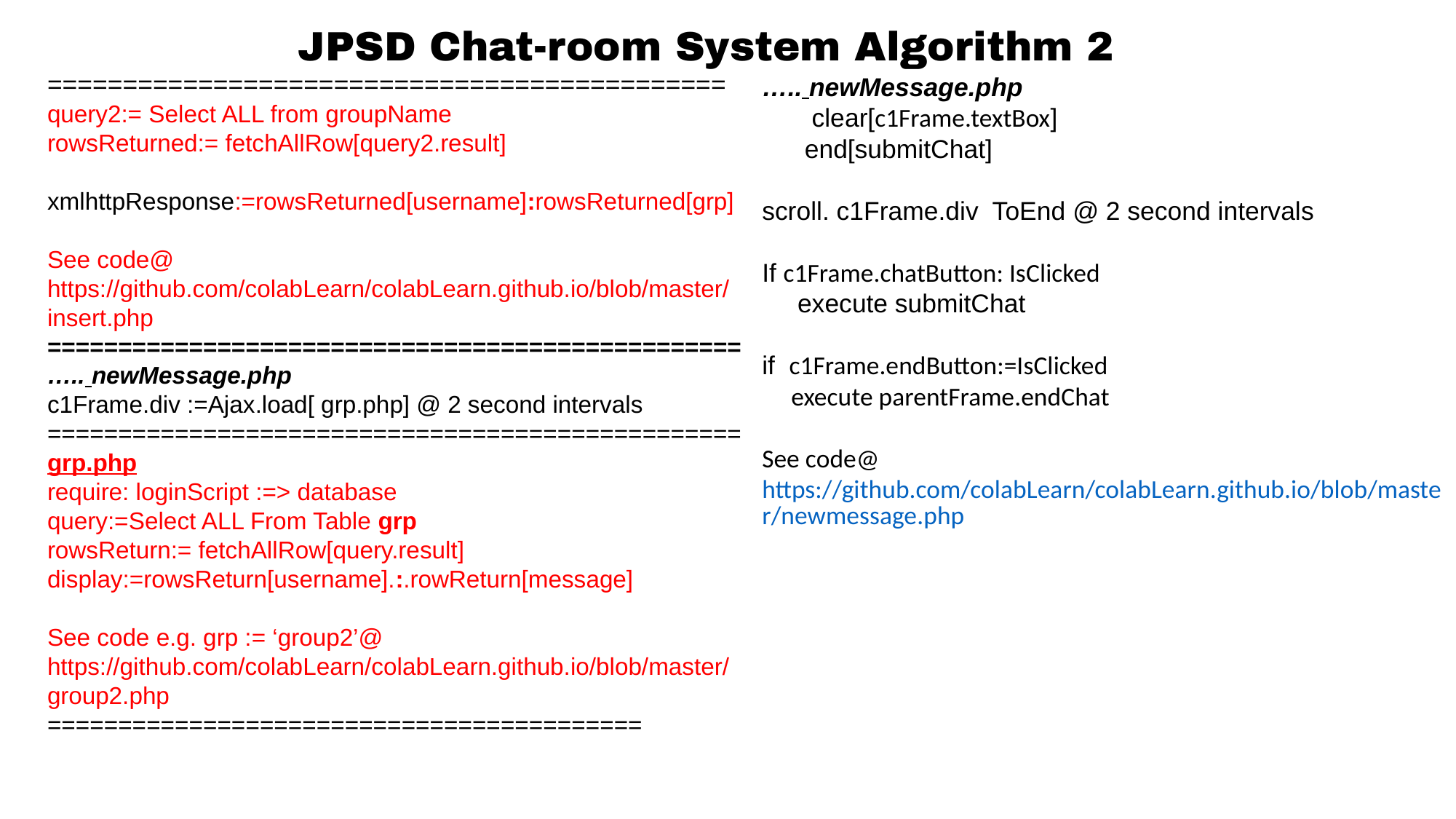

JPSD Chat-room System Algorithm 2
=============================================
query2:= Select ALL from groupName
rowsReturned:= fetchAllRow[query2.result]

xmlhttpResponse:=rowsReturned[username]:rowsReturned[grp]

See code@
https://github.com/colabLearn/colabLearn.github.io/blob/master/insert.php
=================================================
….. newMessage.php
c1Frame.div :=Ajax.load[ grp.php] @ 2 second intervals
=================================================
grp.php
require: loginScript :=> database
query:=Select ALL From Table grp
rowsReturn:= fetchAllRow[query.result]
display:=rowsReturn[username].:.rowReturn[message]

See code e.g. grp := ‘group2’@
https://github.com/colabLearn/colabLearn.github.io/blob/master/group2.php
==========================================

….. newMessage.php
       clear[c1Frame.textBox]
      end[submitChat]

scroll. c1Frame.div  ToEnd @ 2 second intervals

If c1Frame.chatButton: IsClicked
     execute submitChat

if  c1Frame.endButton:=IsClicked
     execute parentFrame.endChat

See code@ https://github.com/colabLearn/colabLearn.github.io/blob/master/newmessage.php